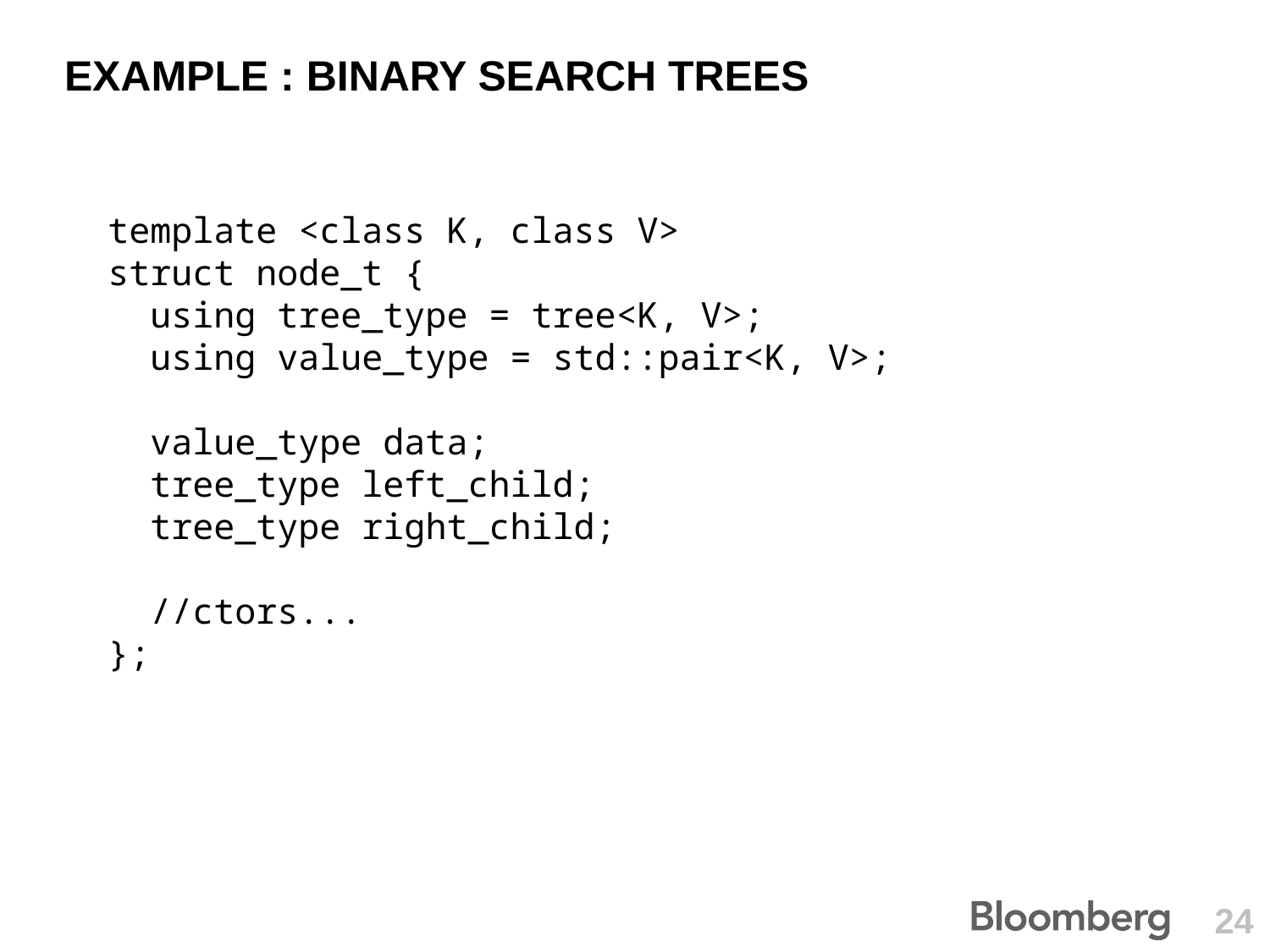

# Example : Binary search trees
template <class K, class V>
struct node_t {
  using tree_type = tree<K, V>;
  using value_type = std::pair<K, V>;

  value_type data;
  tree_type left_child;
  tree_type right_child;
  //ctors...
};

24